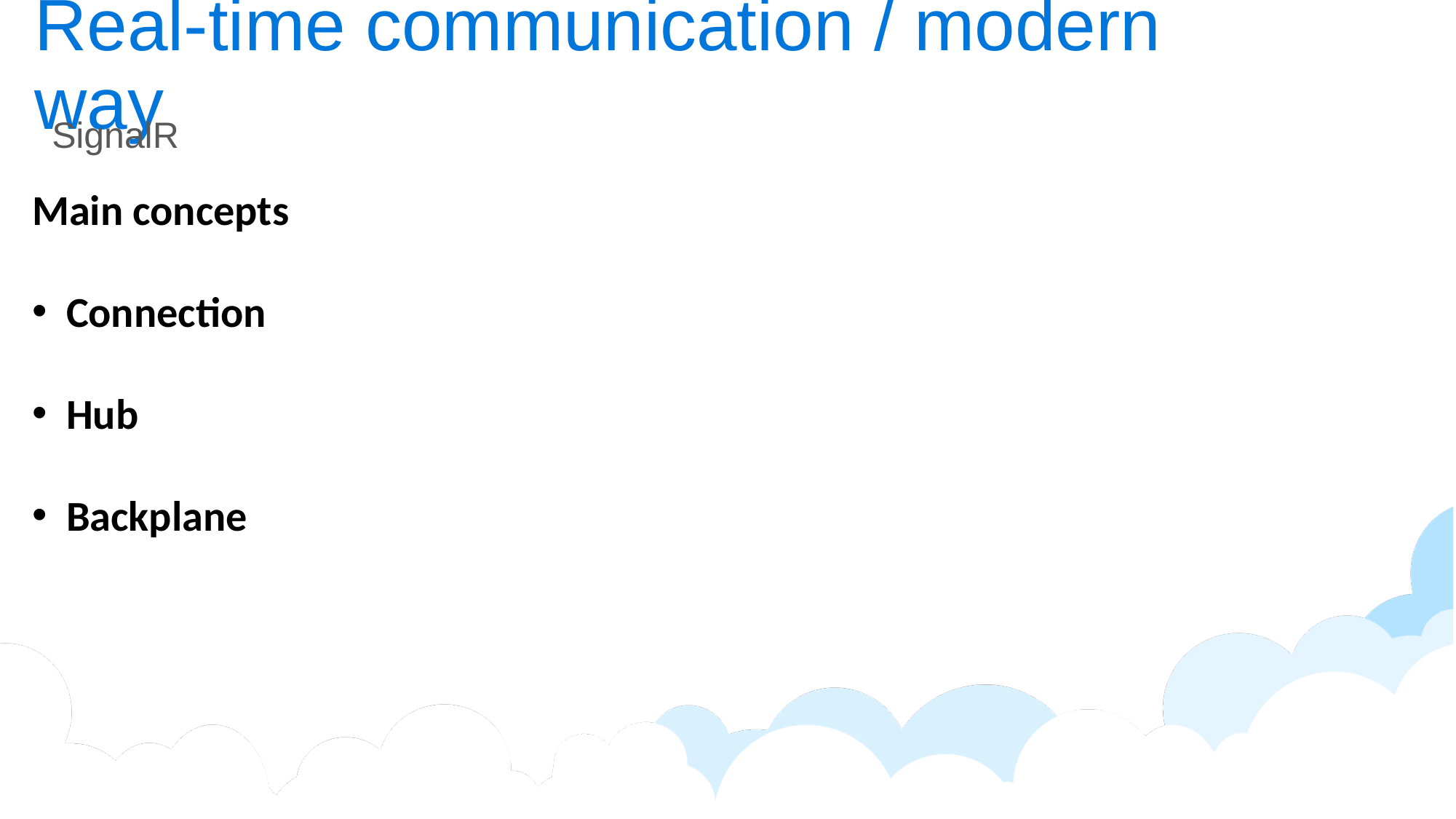

# Real-time communication / modern way
SignalR
Main concepts

Connection

Hub

Backplane